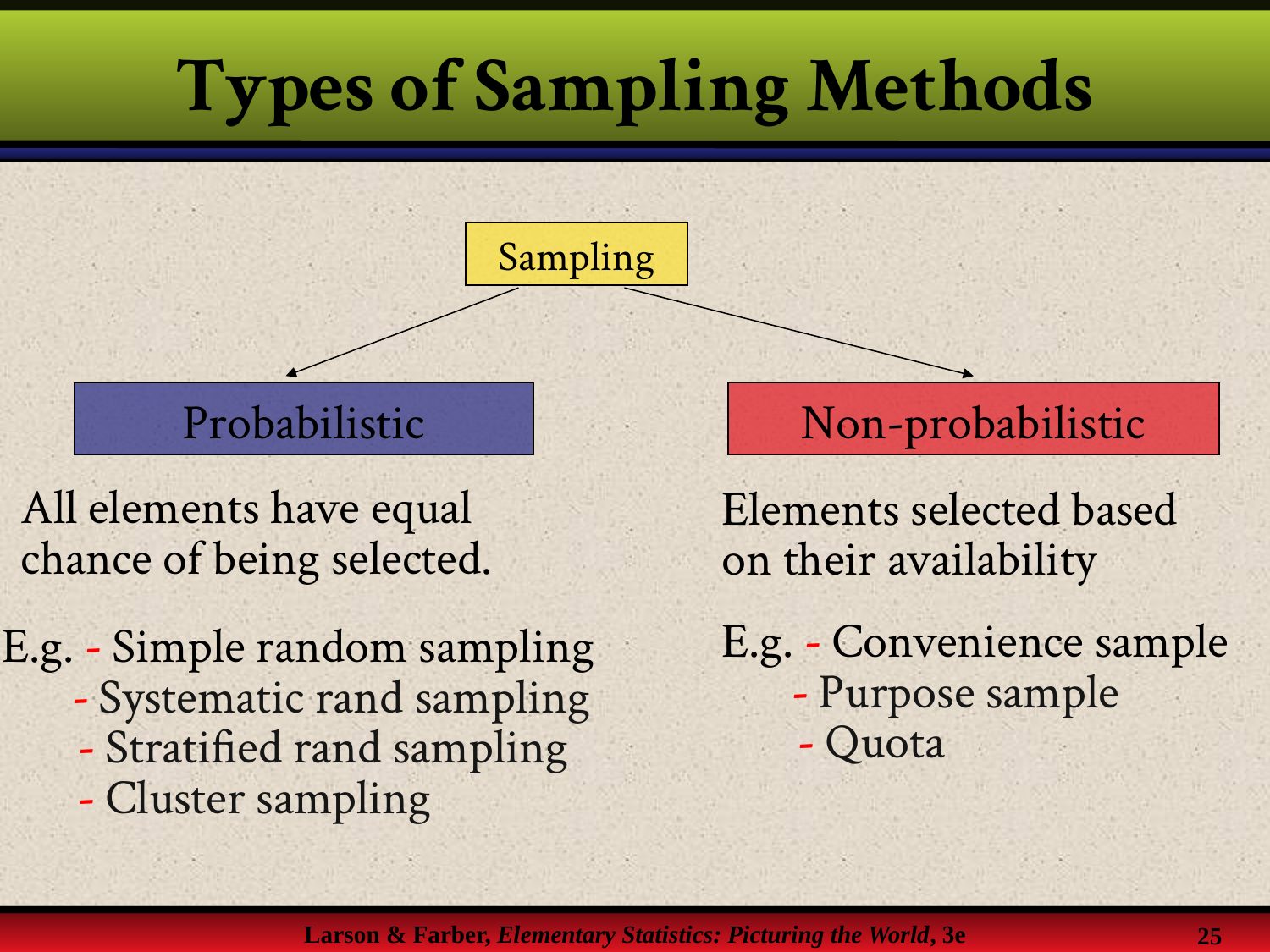

# Types of Sampling Methods
Sampling

Probabilistic
Non-probabilistic
All elements have equal chance of being selected.
Elements selected based on their availability
E.g. - Convenience sample
       - Purpose sample
       - Quota
E.g. - Simple random sampling
       - Systematic rand sampling
       - Stratified rand sampling
       - Cluster sampling